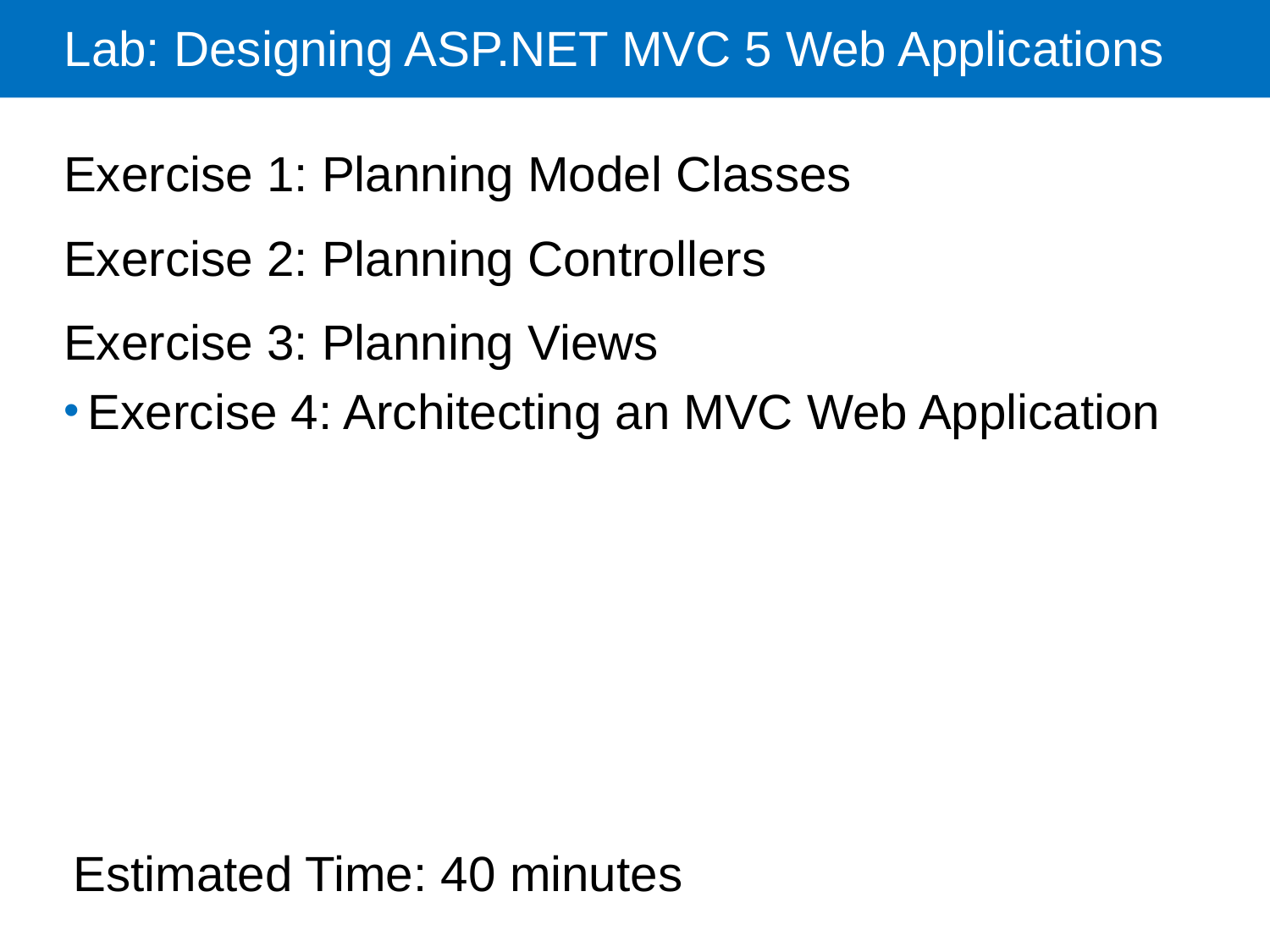

# Lab: Designing ASP.NET MVC 5 Web Applications
Exercise 1: Planning Model Classes
Exercise 2: Planning Controllers
Exercise 3: Planning Views
Exercise 4: Architecting an MVC Web Application
Estimated Time: 40 minutes